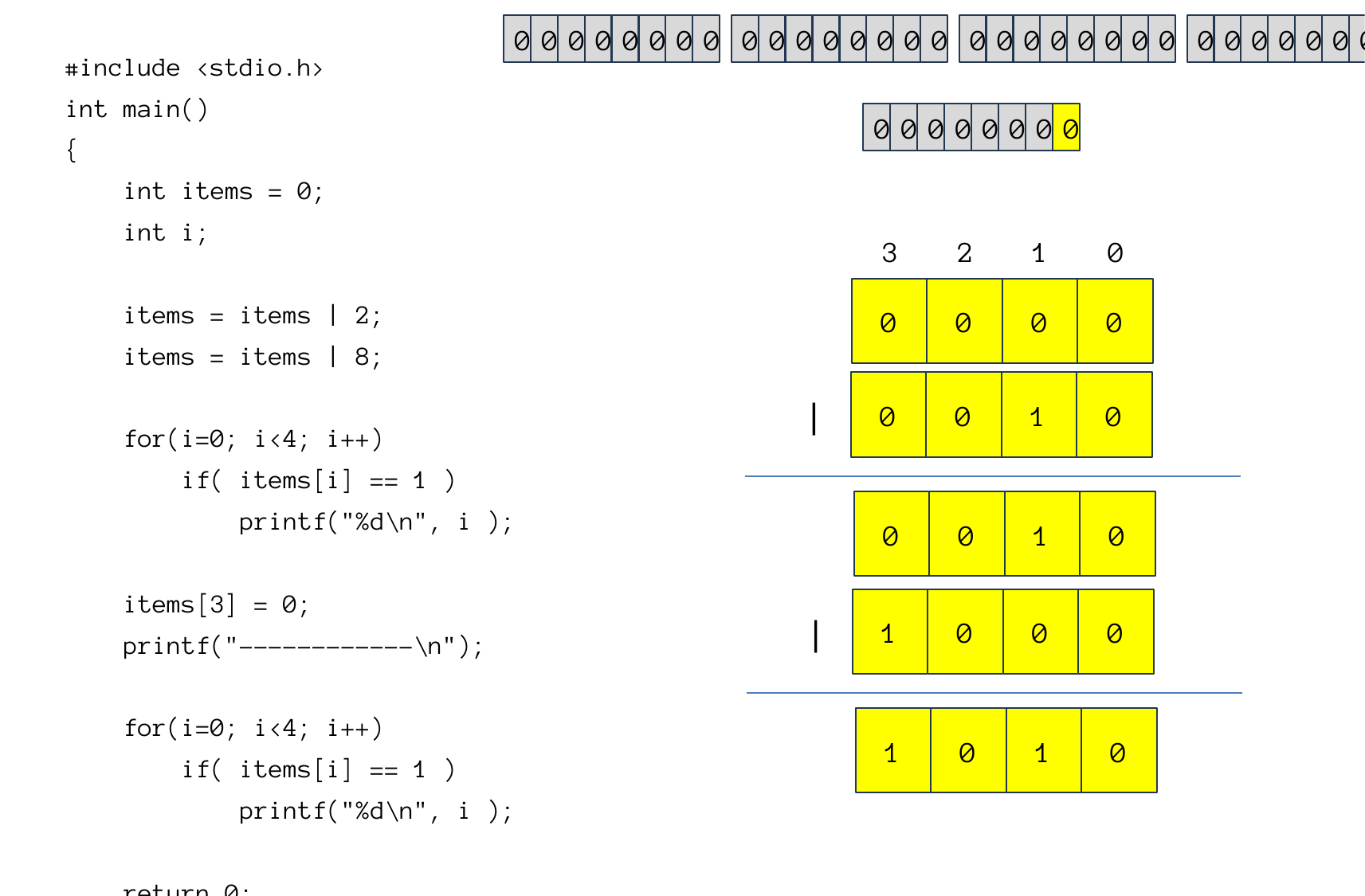

0
0
0
0
0
0
0
0
0
0
0
0
0
0
0
0
0
0
0
0
0
0
0
0
0
0
0
0
0
0
0
0
#include <stdio.h>
int main()
{
    int items = 0;
    int i;

    items = items | 2;
    items = items | 8;

    for(i=0; i<4; i++)
        if( items[i] == 1 )
            printf("%d\n", i );

    items[3] = 0;
    printf("------------\n");

    for(i=0; i<4; i++)
        if( items[i] == 1 )
            printf("%d\n", i );

    return 0;
}

0
0
0
0
0
0
0
0
3
2
1
0
0
0
0
0
|
0
0
1
0
0
0
1
0
|
1
0
0
0
1
0
1
0